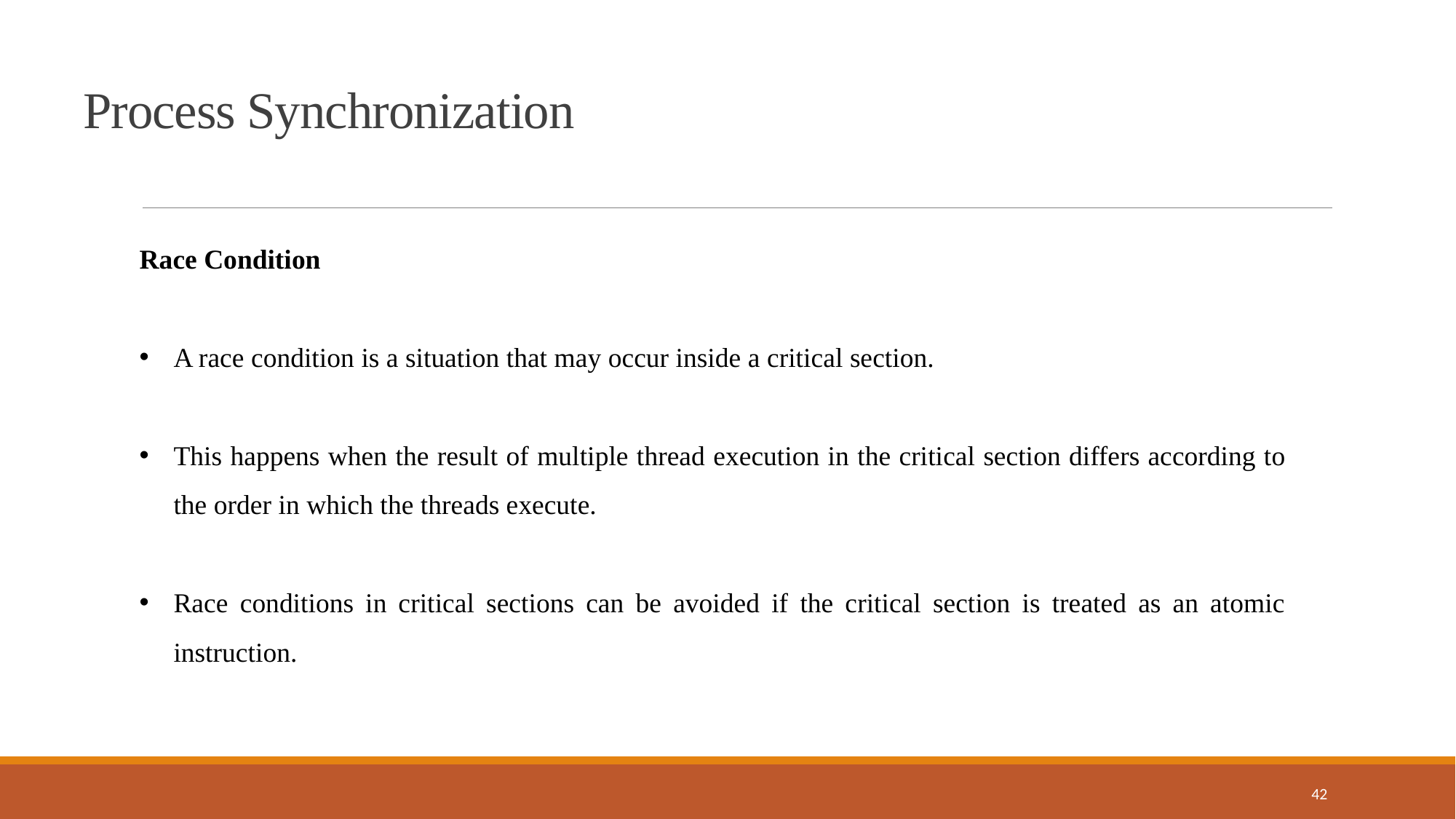

Process Synchronization
Race Condition

A race condition is a situation that may occur inside a critical section.

This happens when the result of multiple thread execution in the critical section differs according to the order in which the threads execute.

Race conditions in critical sections can be avoided if the critical section is treated as an atomic instruction.
42